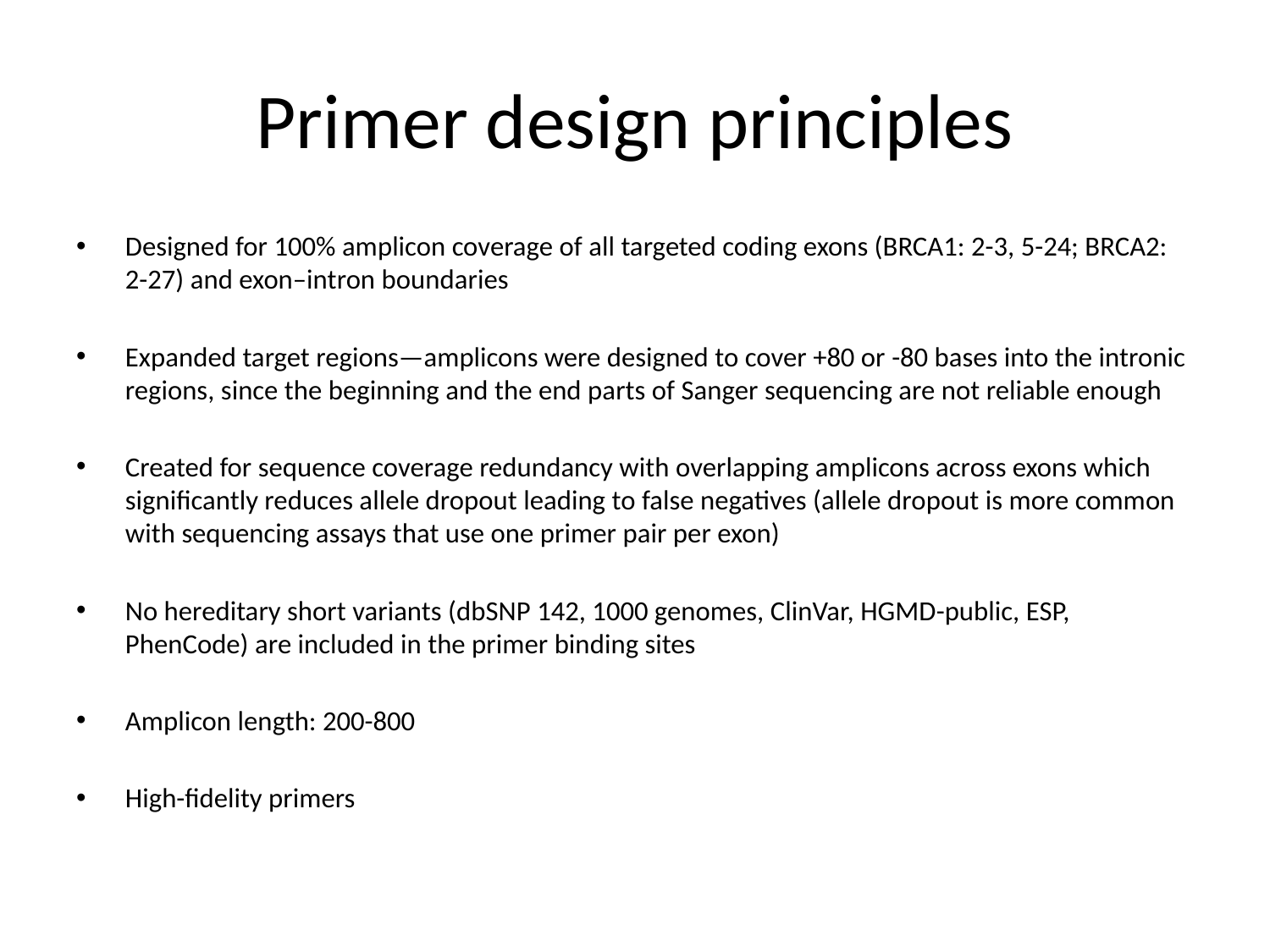

# Primer design principles
Designed for 100% amplicon coverage of all targeted coding exons (BRCA1: 2-3, 5-24; BRCA2: 2-27) and exon–intron boundaries

Expanded target regions—amplicons were designed to cover +80 or -80 bases into the intronic regions, since the beginning and the end parts of Sanger sequencing are not reliable enough

Created for sequence coverage redundancy with overlapping amplicons across exons which significantly reduces allele dropout leading to false negatives (allele dropout is more common with sequencing assays that use one primer pair per exon)

No hereditary short variants (dbSNP 142, 1000 genomes, ClinVar, HGMD-public, ESP, PhenCode) are included in the primer binding sites

Amplicon length: 200-800

High-fidelity primers